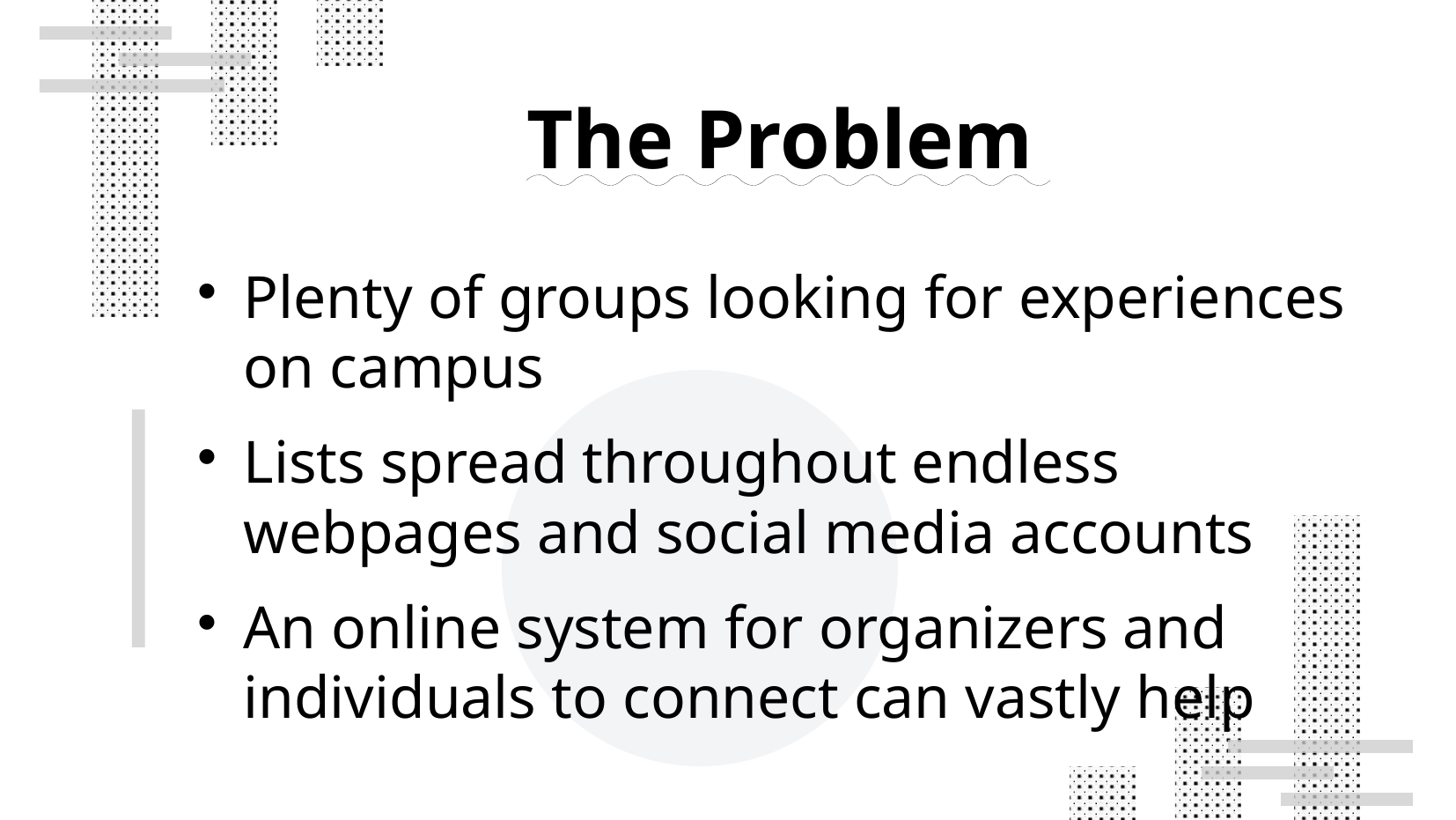

# The Problem
Plenty of groups looking for experiences on campus
Lists spread throughout endless webpages and social media accounts
An online system for organizers and individuals to connect can vastly help